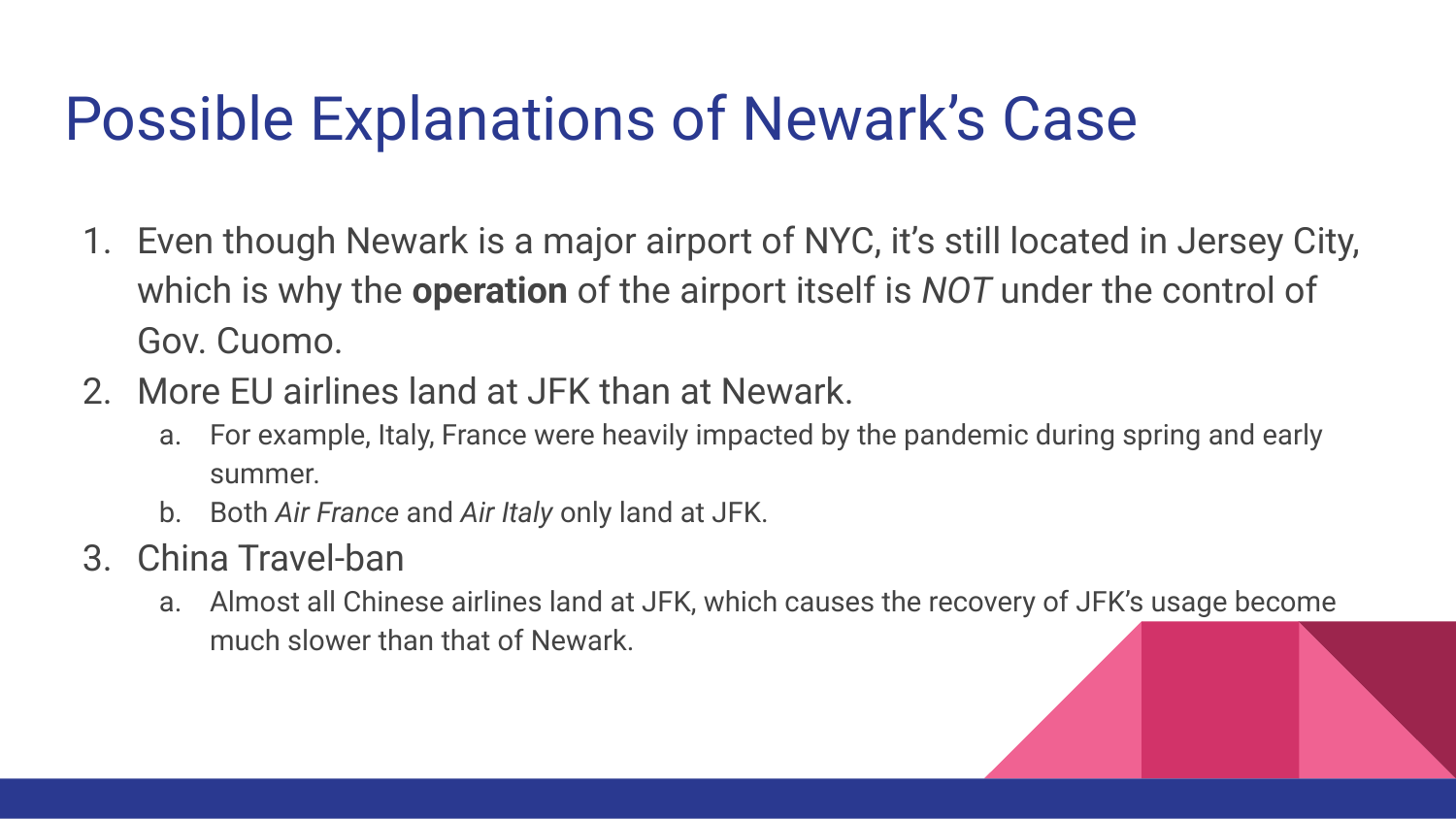

# Possible Explanations of Newark’s Case
Even though Newark is a major airport of NYC, it’s still located in Jersey City, which is why the operation of the airport itself is NOT under the control of Gov. Cuomo.
More EU airlines land at JFK than at Newark.
For example, Italy, France were heavily impacted by the pandemic during spring and early summer.
Both Air France and Air Italy only land at JFK.
China Travel-ban
Almost all Chinese airlines land at JFK, which causes the recovery of JFK’s usage become much slower than that of Newark.